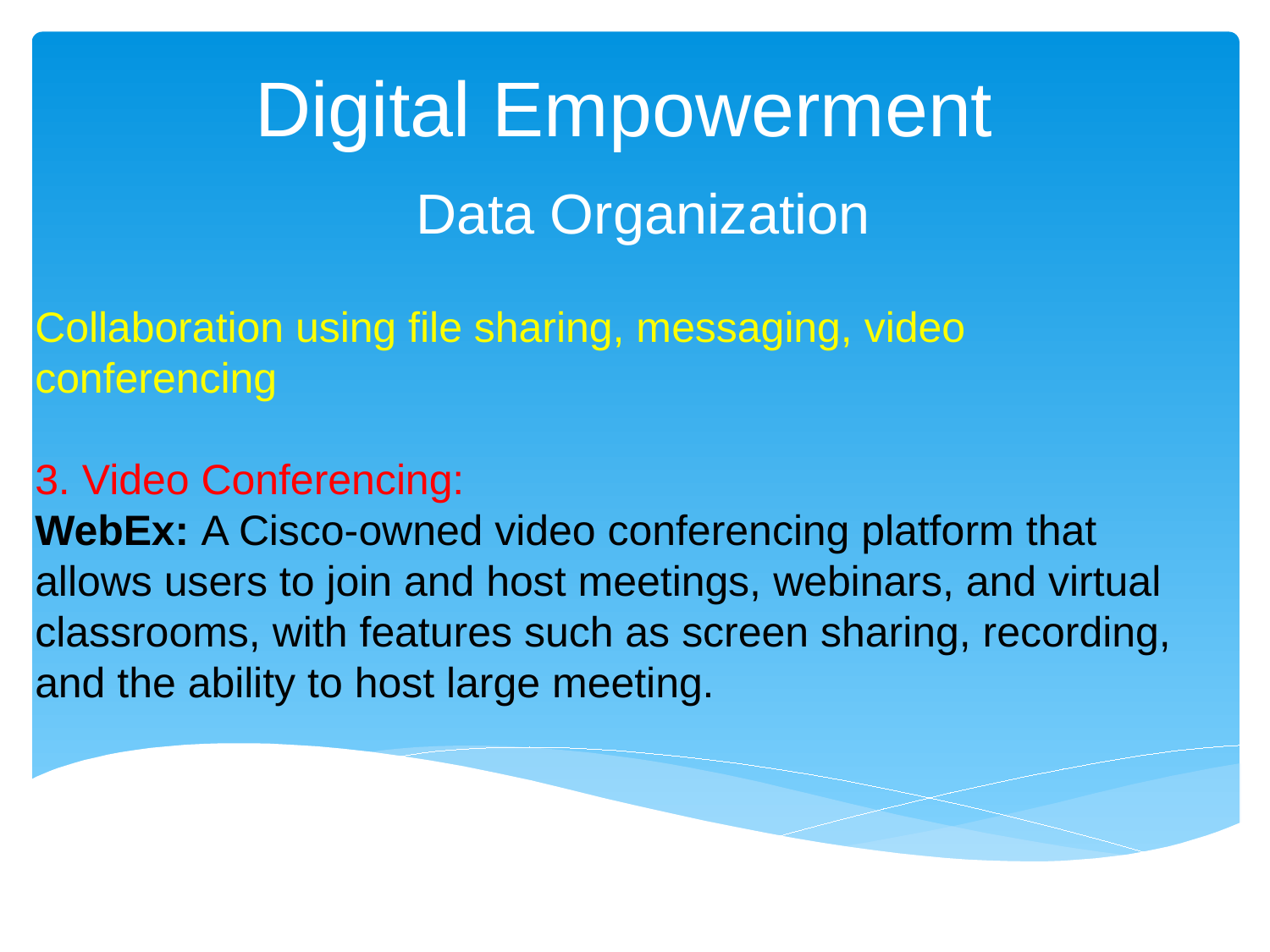

# Digital Empowerment
 Data Organization

Collaboration using file sharing, messaging, video conferencing

3. Video Conferencing:
WebEx: A Cisco-owned video conferencing platform that allows users to join and host meetings, webinars, and virtual classrooms, with features such as screen sharing, recording, and the ability to host large meeting.